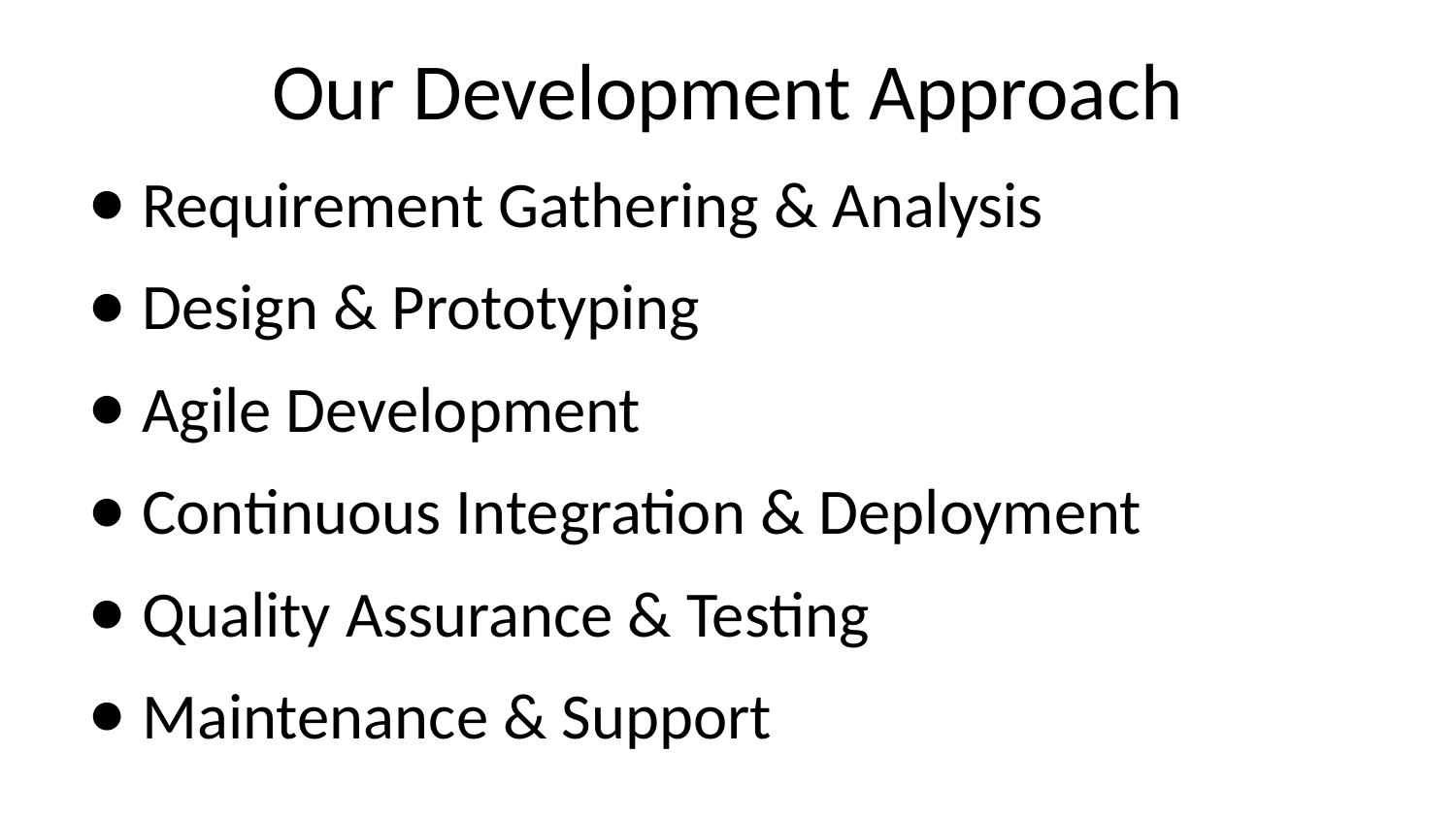

# Our Development Approach
Requirement Gathering & Analysis
Design & Prototyping
Agile Development
Continuous Integration & Deployment
Quality Assurance & Testing
Maintenance & Support